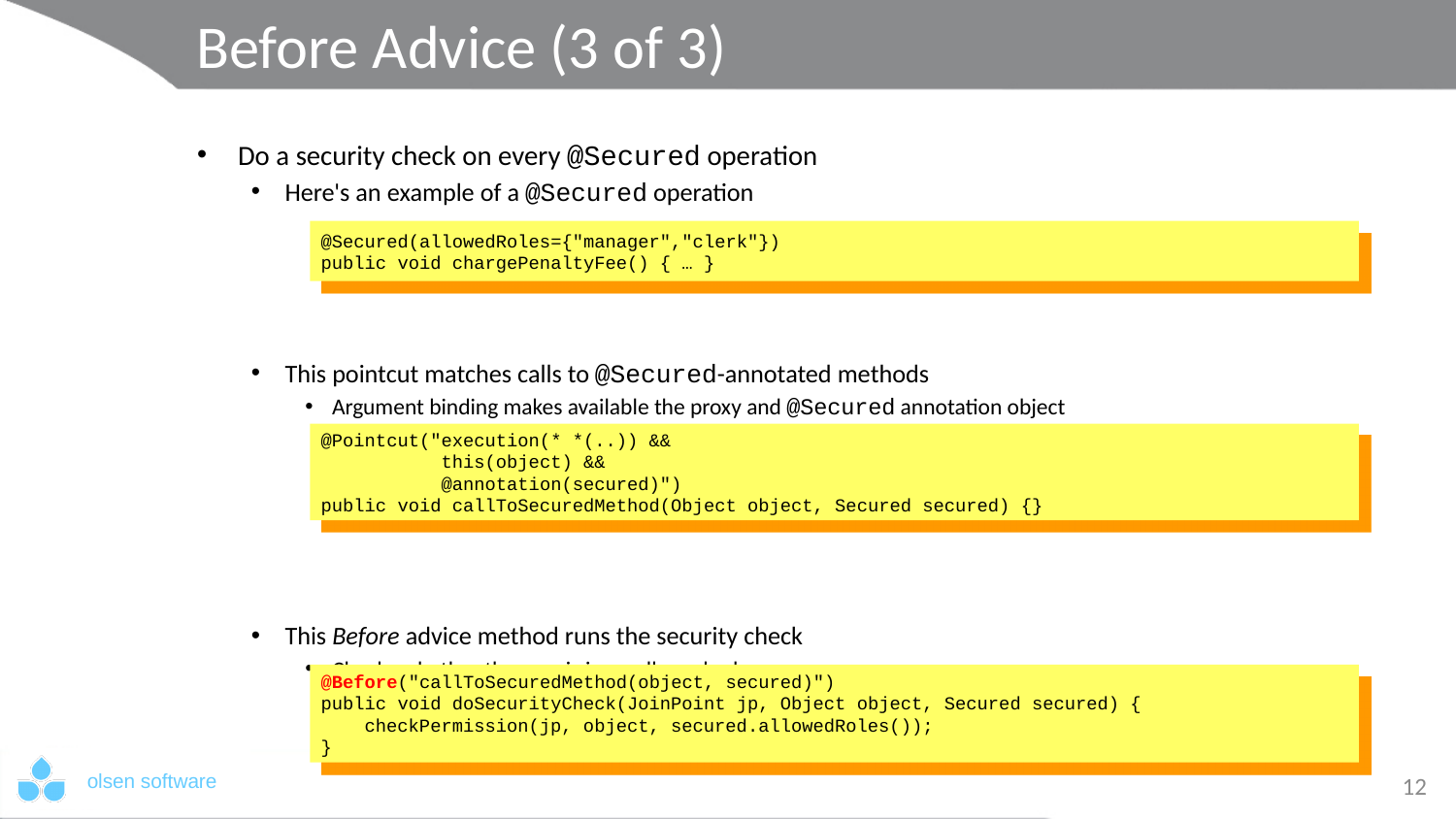

# Before Advice (3 of 3)
Do a security check on every @Secured operation
Here's an example of a @Secured operation

This pointcut matches calls to @Secured-annotated methods
Argument binding makes available the proxy and @Secured annotation object

This Before advice method runs the security check
Checks whether the user is in an allowed role
@Secured(allowedRoles={"manager","clerk"})
public void chargePenaltyFee() { … }
@Pointcut("execution(* *(..)) &&
           this(object) &&
           @annotation(secured)")
public void callToSecuredMethod(Object object, Secured secured) {}
@Before("callToSecuredMethod(object, secured)")
public void doSecurityCheck(JoinPoint jp, Object object, Secured secured) {
    checkPermission(jp, object, secured.allowedRoles());
}
12